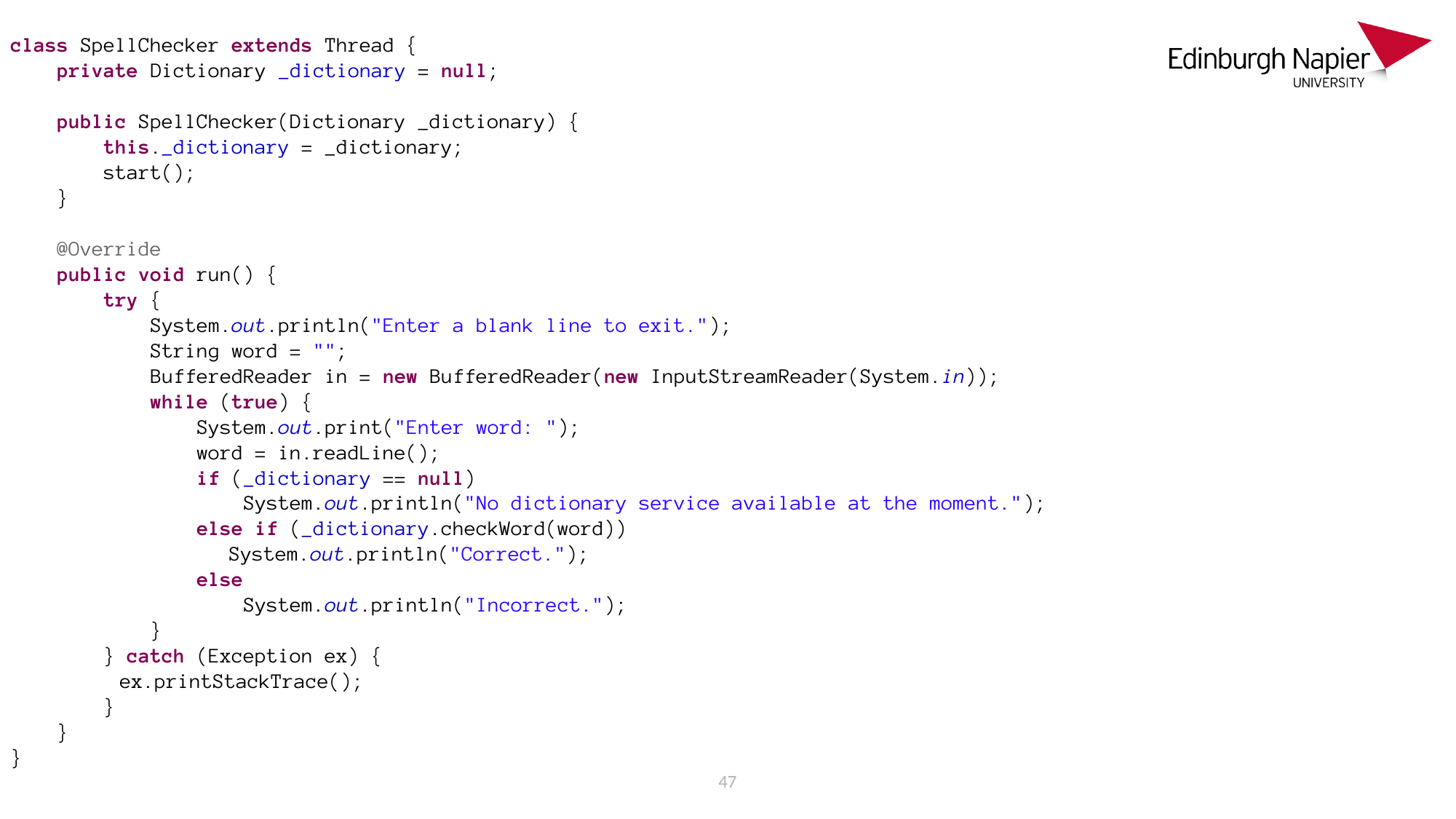

class SpellChecker extends Thread {
    private Dictionary _dictionary = null;

    public SpellChecker(Dictionary _dictionary) {
        this._dictionary = _dictionary;
        start();
    }

    @Override
    public void run() {
        try {
            System.out.println("Enter a blank line to exit.");
            String word = "";
            BufferedReader in = new BufferedReader(new InputStreamReader(System.in));
            while (true) {
                System.out.print("Enter word: ");
                word = in.readLine();
                if (_dictionary == null)
                    System.out.println("No dictionary service available at the moment.");
                else if (_dictionary.checkWord(word))
                	System.out.println("Correct.");
                else
                    System.out.println("Incorrect.");
            }
        } catch (Exception ex) {
        	ex.printStackTrace();
        }
    }
}
47